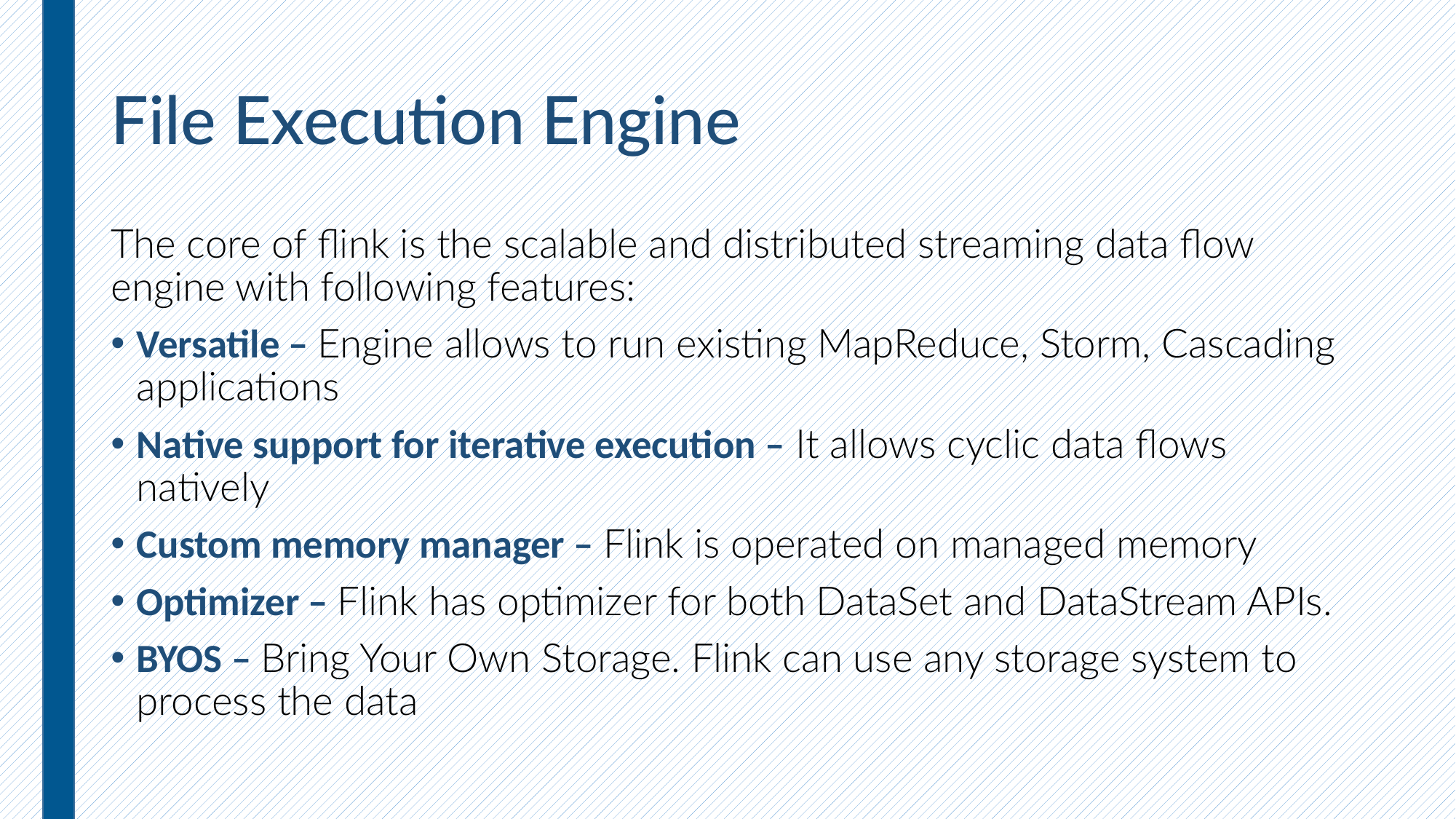

# File Execution Engine
The core of flink is the scalable and distributed streaming data flow engine with following features:
Versatile – Engine allows to run existing MapReduce, Storm, Cascading applications
Native support for iterative execution – It allows cyclic data flows natively
Custom memory manager – Flink is operated on managed memory
Optimizer – Flink has optimizer for both DataSet and DataStream APIs.
BYOS – Bring Your Own Storage. Flink can use any storage system to process the data